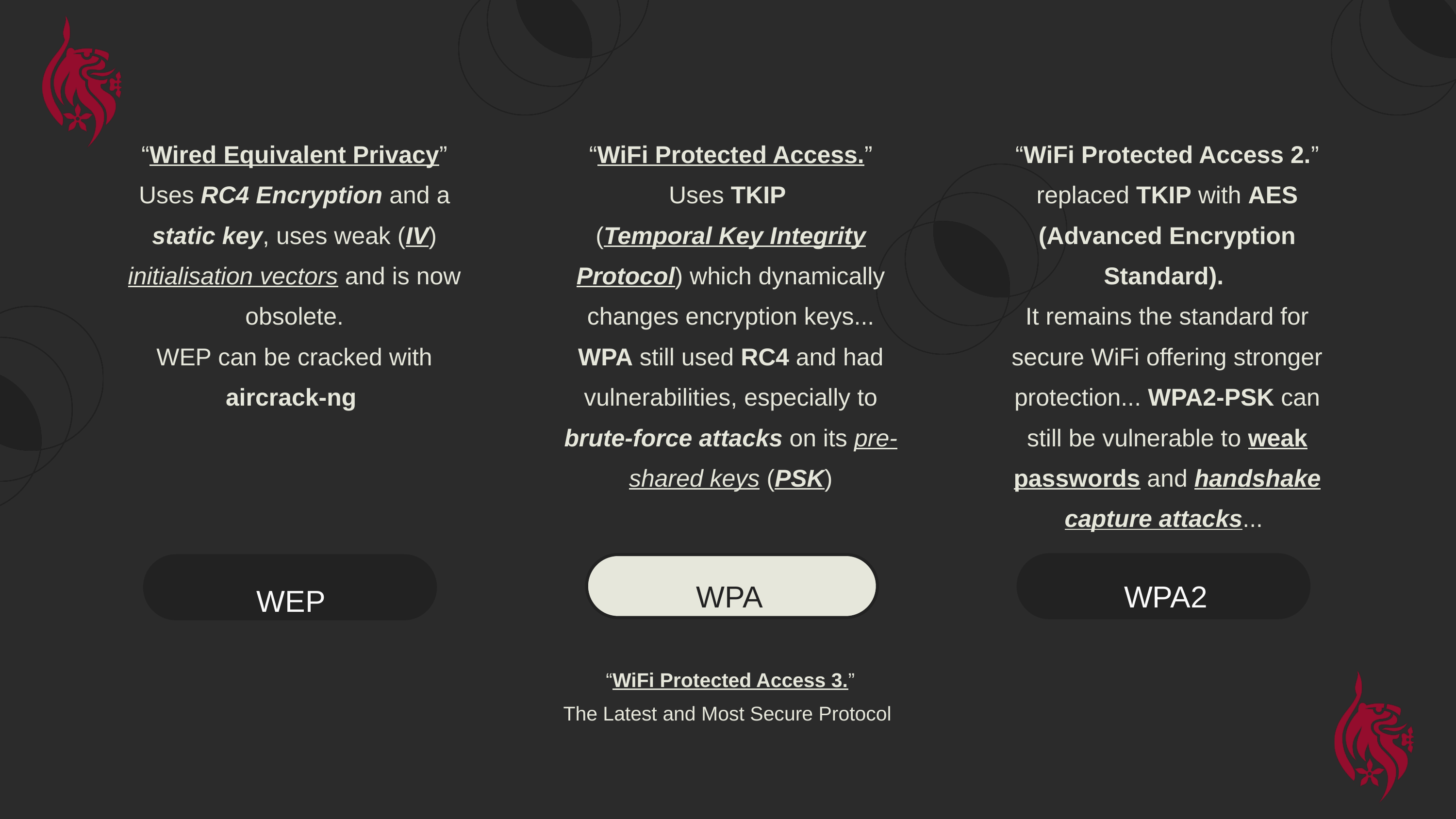

“Wired Equivalent Privacy”
Uses RC4 Encryption and a static key, uses weak (IV) initialisation vectors and is now obsolete.
WEP can be cracked with aircrack-ng
“WiFi Protected Access.”
Uses TKIP
(Temporal Key Integrity Protocol) which dynamically changes encryption keys...
WPA still used RC4 and had vulnerabilities, especially to brute-force attacks on its pre-shared keys (PSK)
“WiFi Protected Access 2.”
replaced TKIP with AES (Advanced Encryption Standard).
It remains the standard for secure WiFi offering stronger protection... WPA2-PSK can still be vulnerable to weak passwords and handshake capture attacks...

WPA

WPA2

WEP
“WiFi Protected Access 3.”
The Latest and Most Secure Protocol